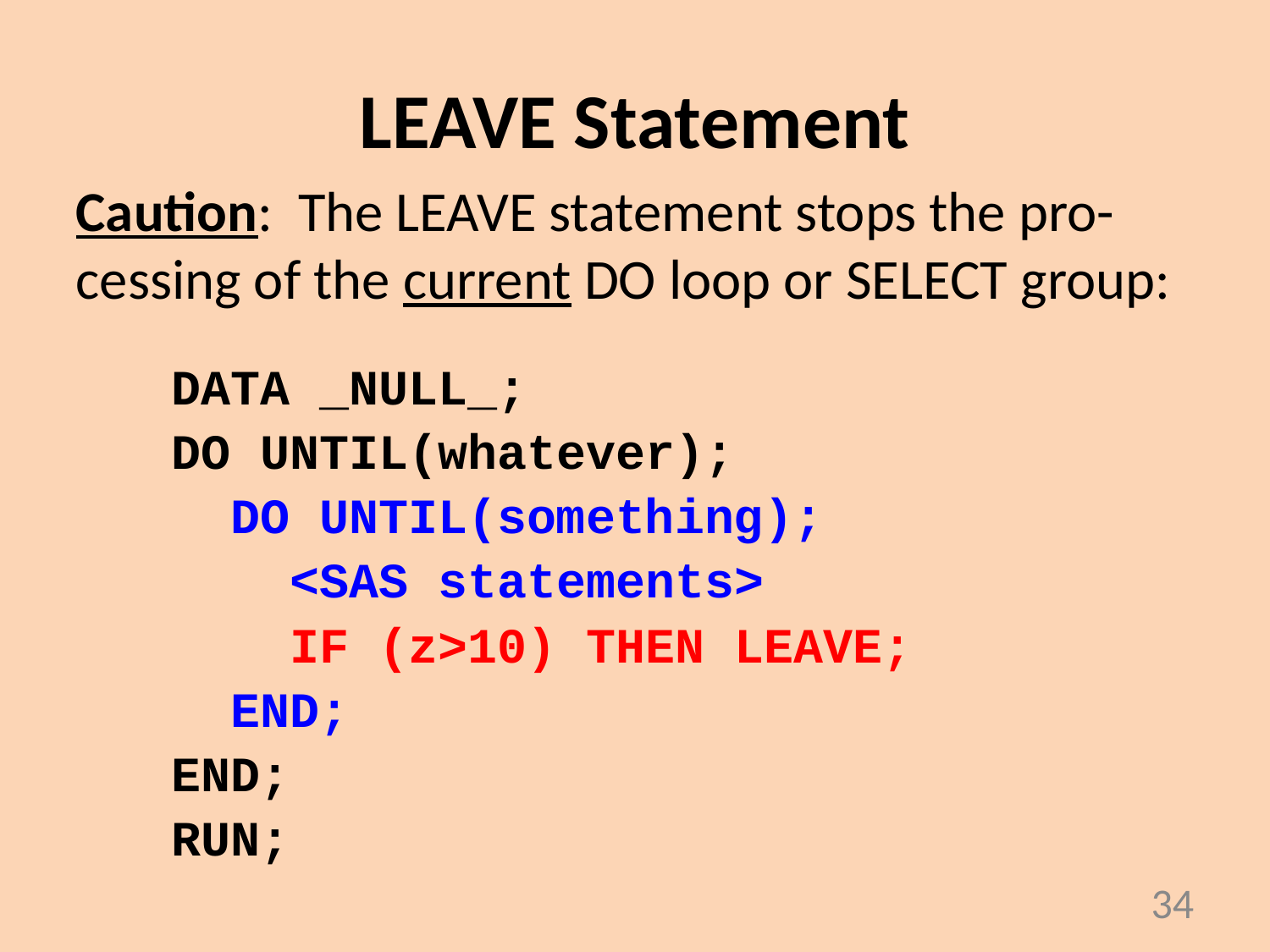

LEAVE Statement
Caution:  The LEAVE statement stops the pro-cessing of the current DO loop or SELECT group:
DATA _NULL_;
DO UNTIL(whatever);
  DO UNTIL(something);
    <SAS statements>
    IF (z>10) THEN LEAVE;
  END;
END;
RUN;
34